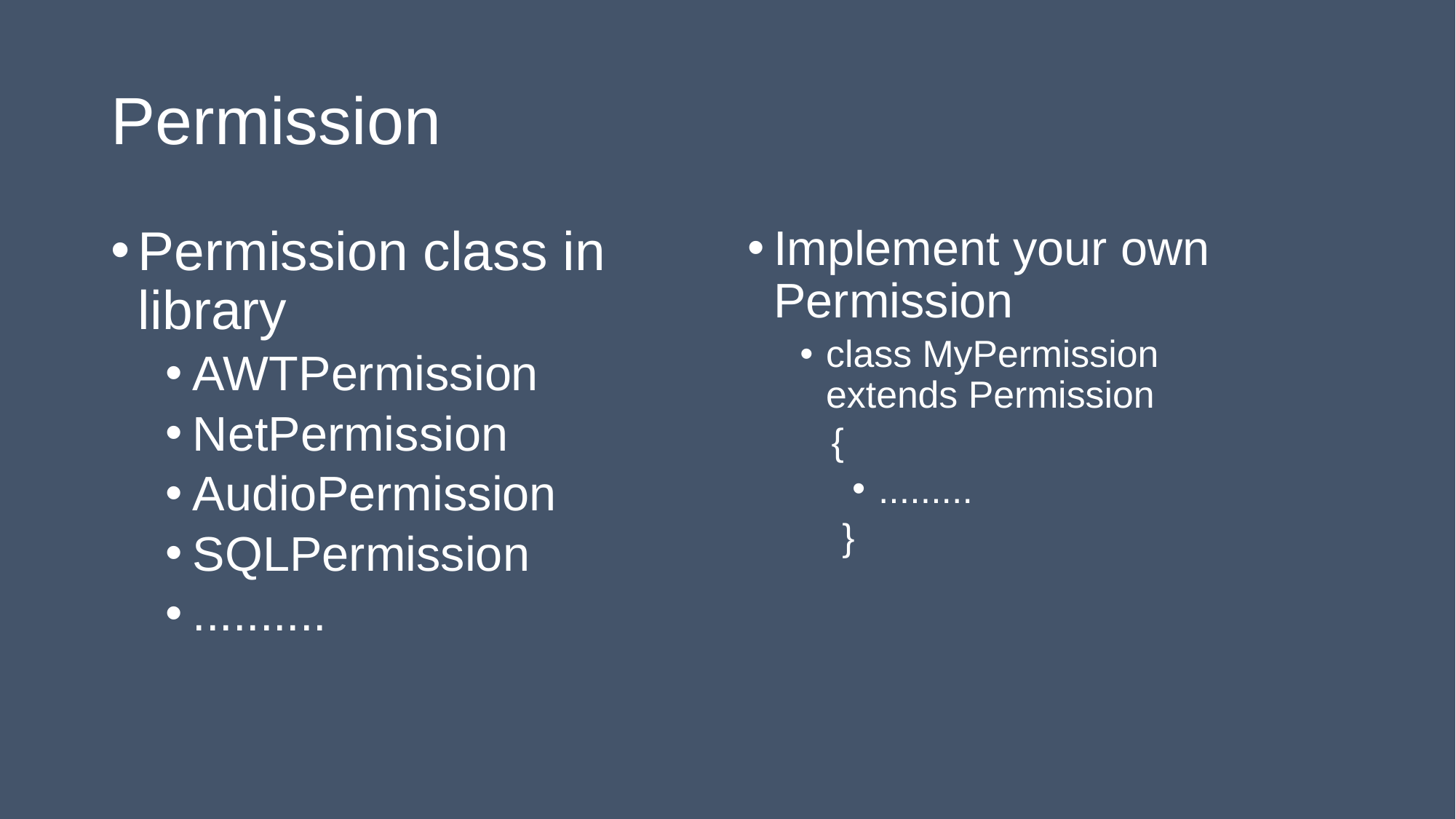

Permission
Permission class in library
AWTPermission
NetPermission
AudioPermission
SQLPermission
..........
Implement your own Permission
class MyPermission extends Permission
   {
.........
    }